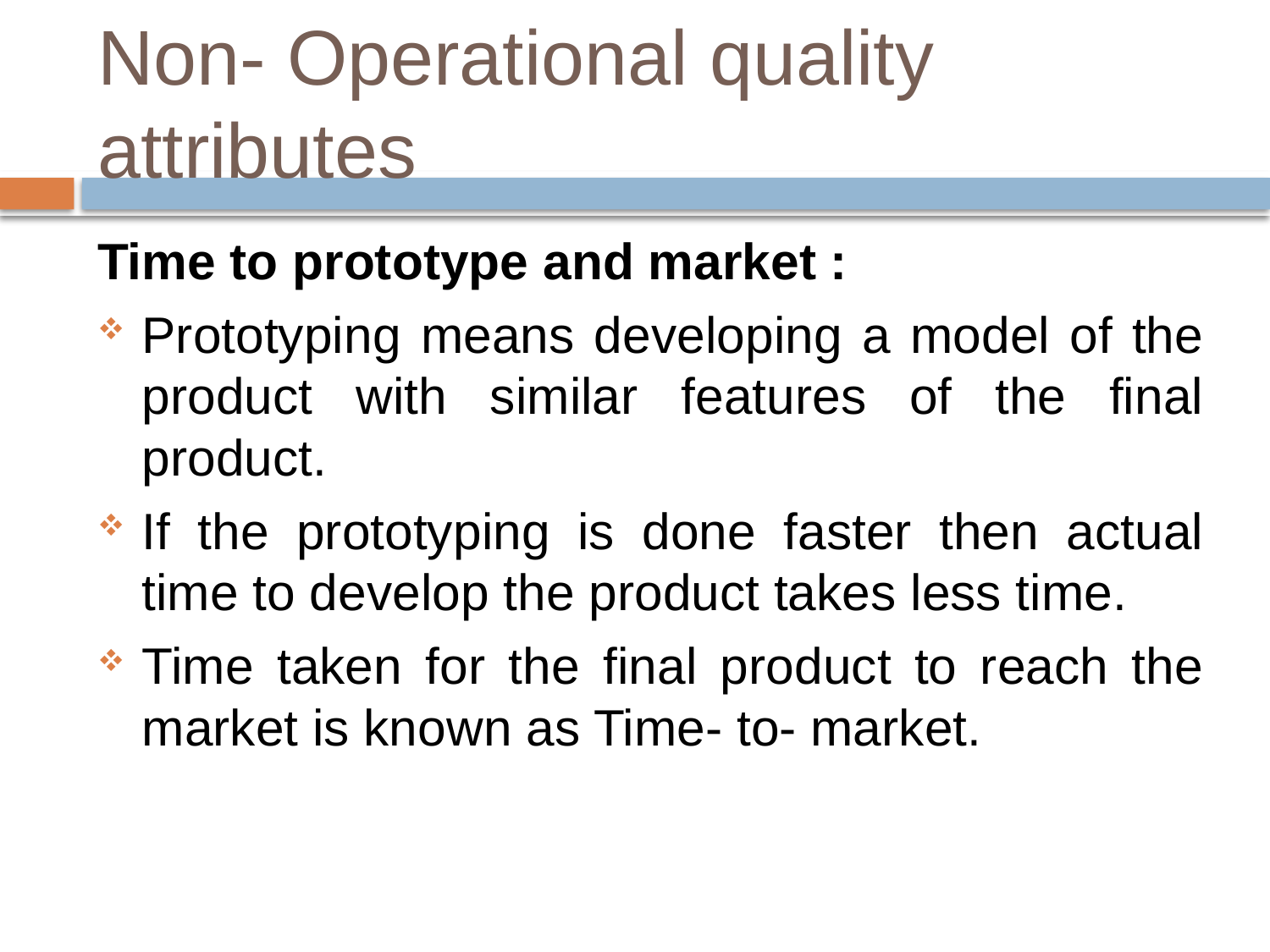

# Non- Operational quality attributes
Time to prototype and market :
Prototyping means developing a model of the product with similar features of the final product.
If the prototyping is done faster then actual time to develop the product takes less time.
Time taken for the final product to reach the market is known as Time- to- market.